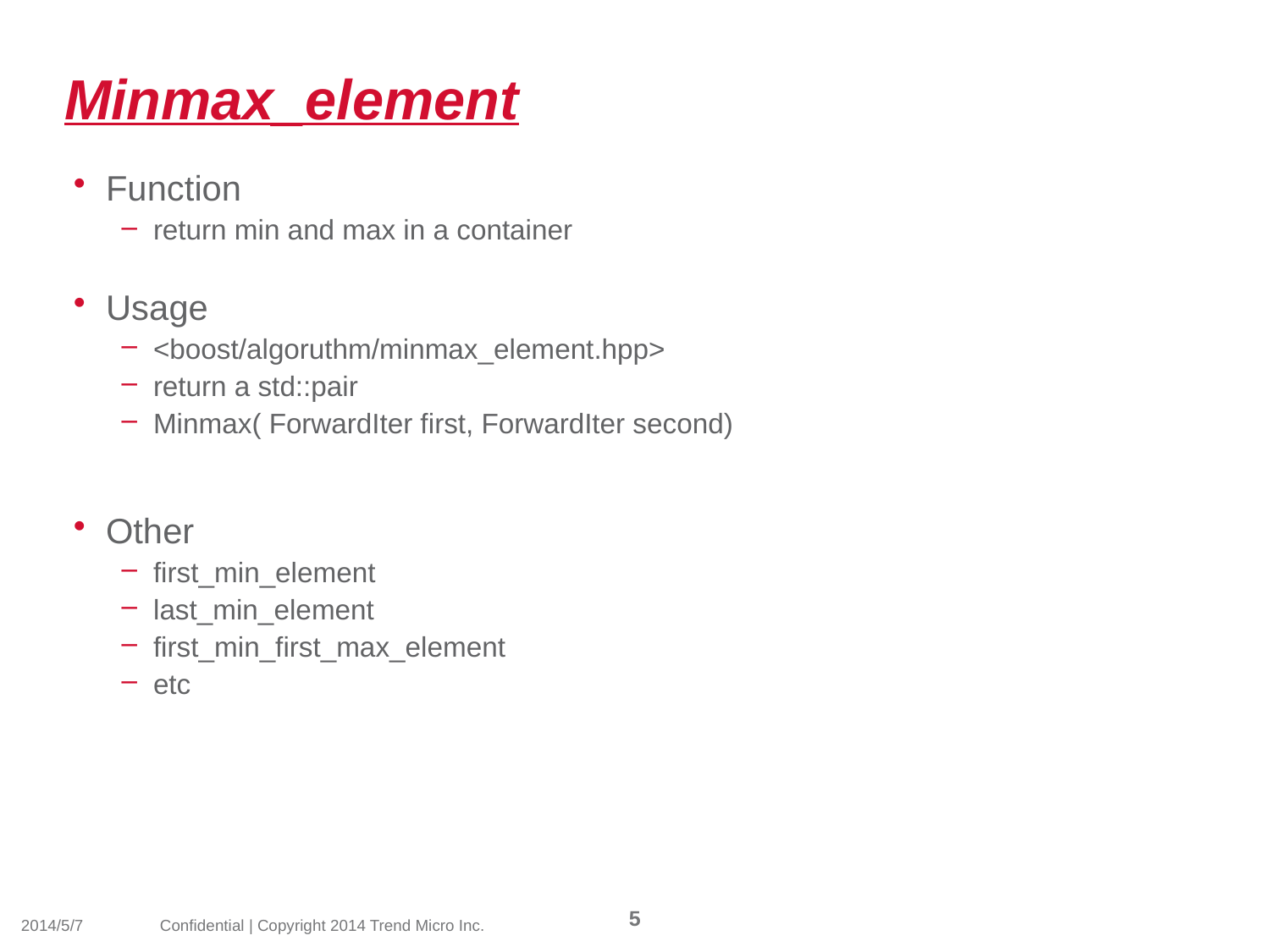

# Minmax_element
Function
return min and max in a container
Usage
<boost/algoruthm/minmax_element.hpp>
return a std::pair
Minmax( ForwardIter first, ForwardIter second)

Other
first_min_element
last_min_element
first_min_first_max_element
etc
5
2014/5/7
Confidential | Copyright 2014 Trend Micro Inc.